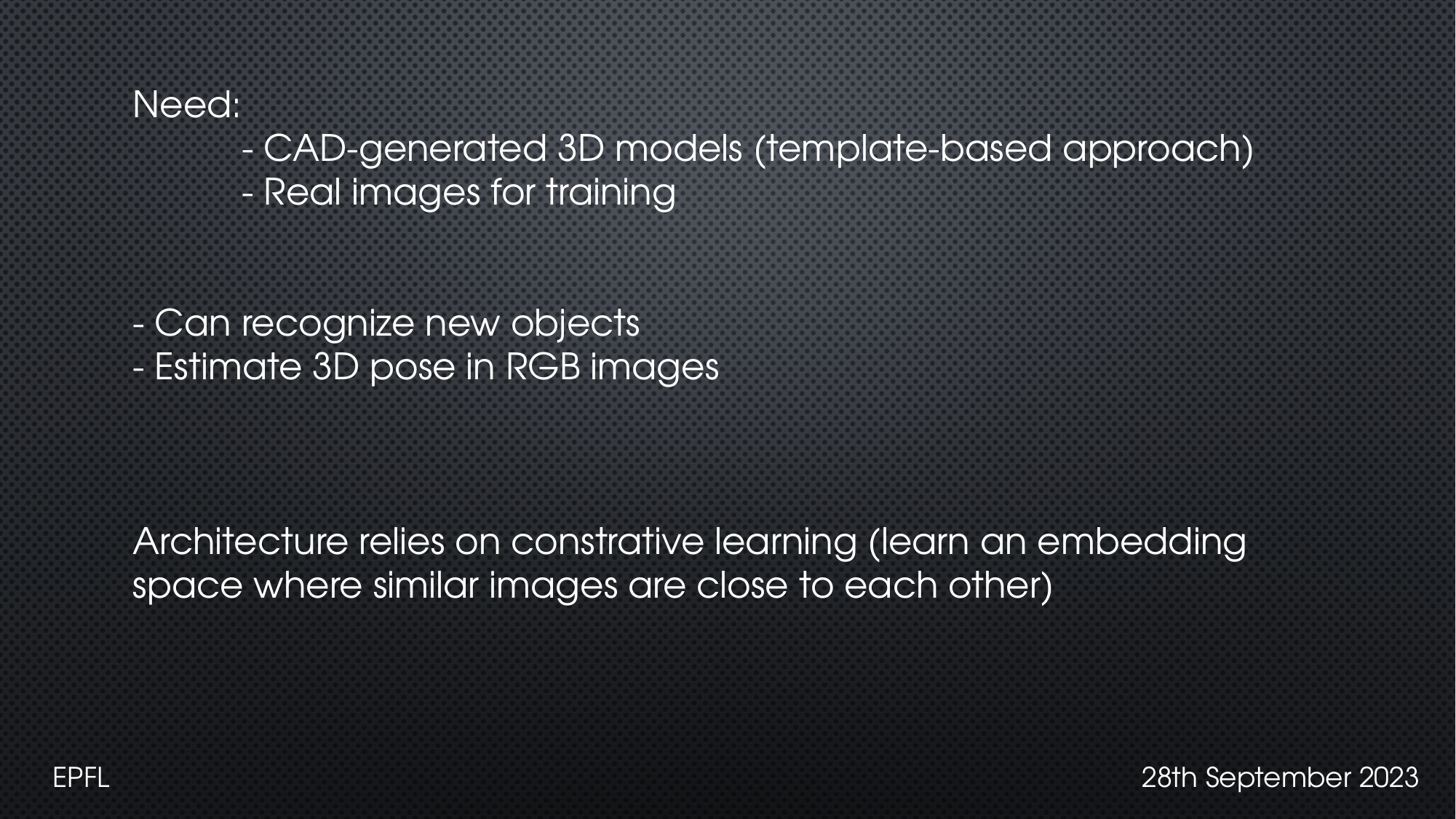

Need:
	- CAD-generated 3D models (template-based approach)
	- Real images for training

- Can recognize new objects
- Estimate 3D pose in RGB images

Architecture relies on constrative learning (learn an embedding space where similar images are close to each other)

EPFL
28th September 2023